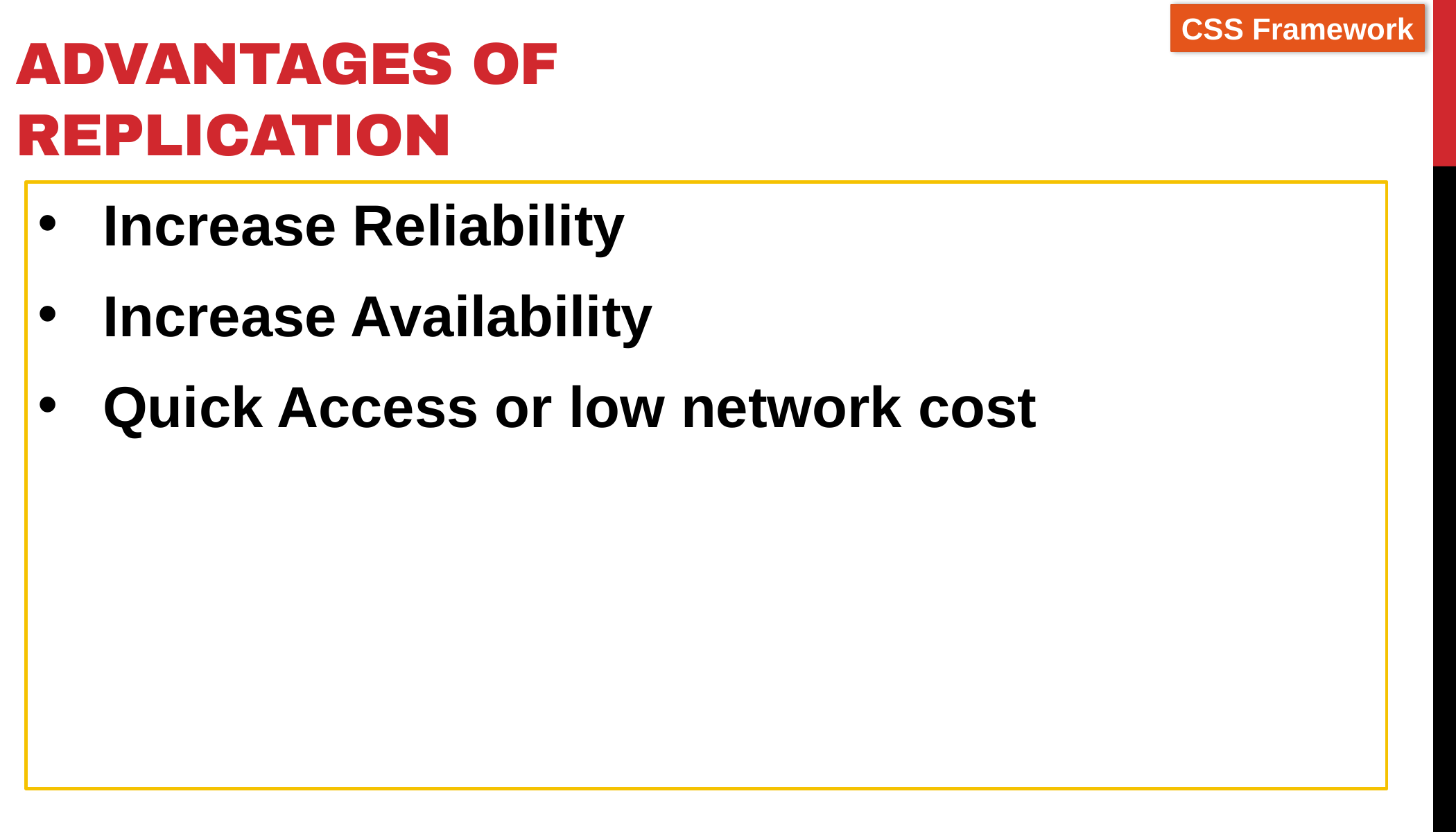

# Advantages of Replication
Increase Reliability
Increase Availability
Quick Access or low network cost